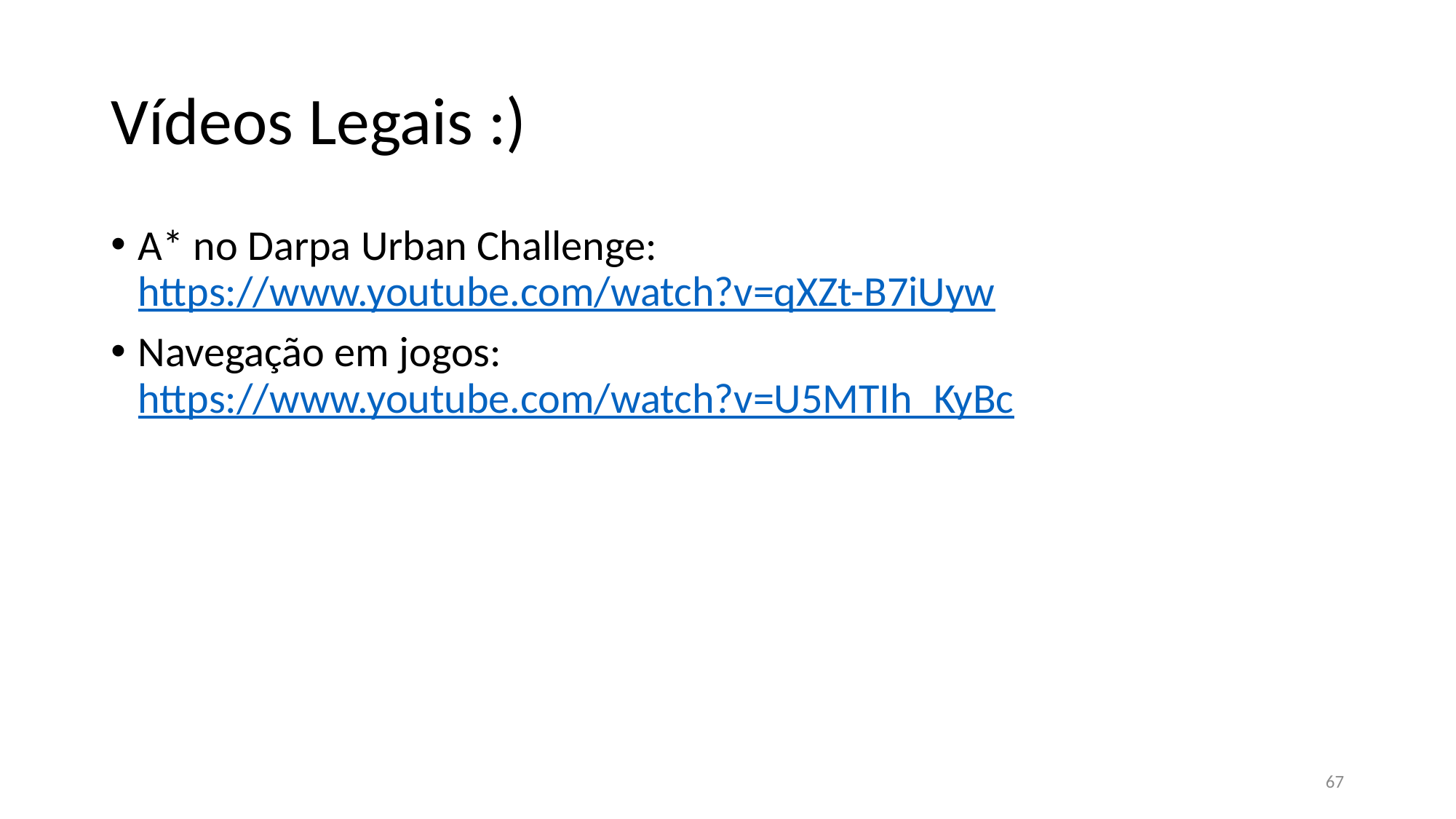

# Vídeos Legais :)
A* no Darpa Urban Challenge: https://www.youtube.com/watch?v=qXZt-B7iUyw
Navegação em jogos: https://www.youtube.com/watch?v=U5MTIh_KyBc
67